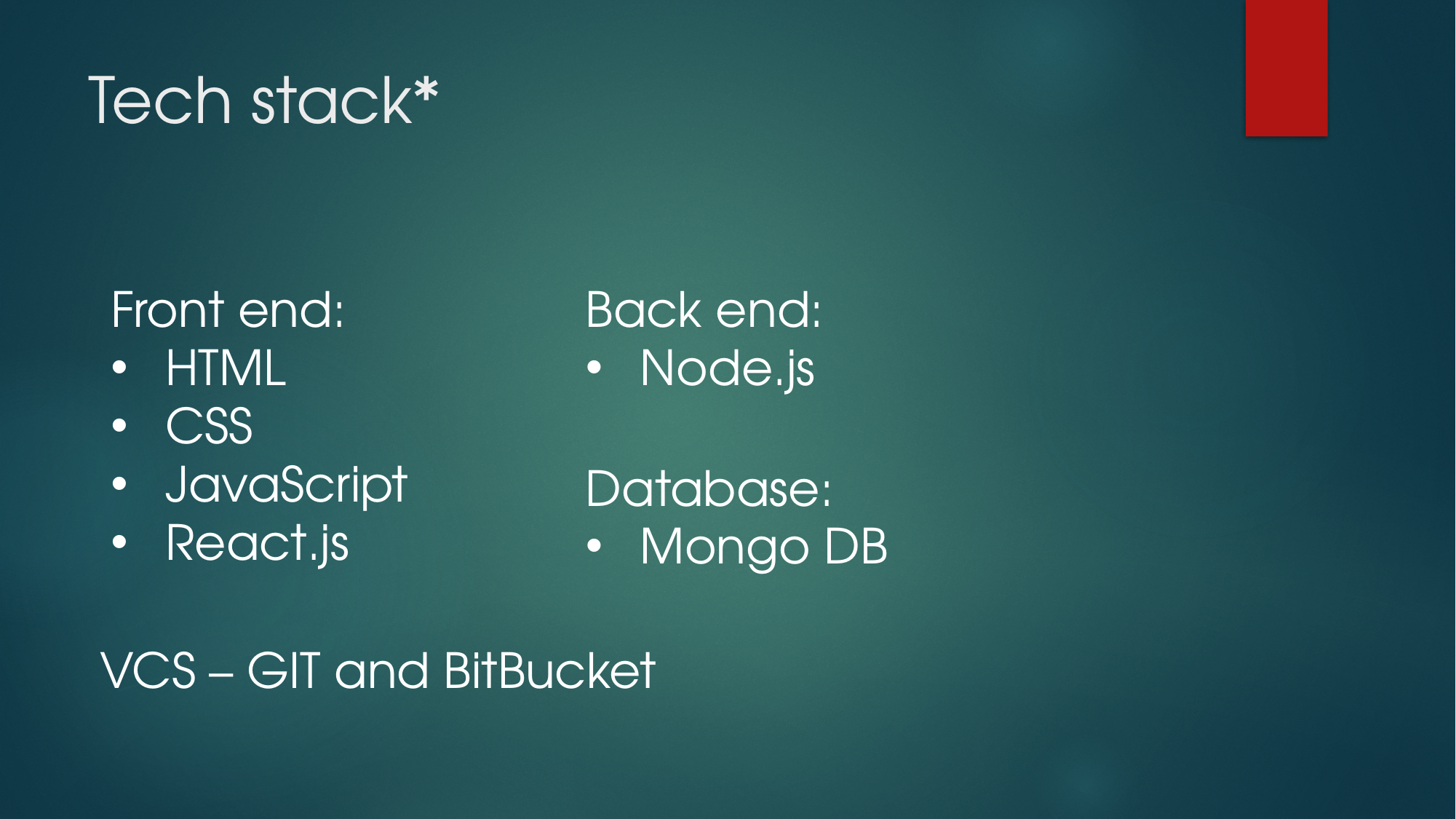

# Tech stack*
Front end:
HTML
CSS
JavaScript
React.js

Back end:
Node.js

Database:
Mongo DB

VCS – GIT and BitBucket